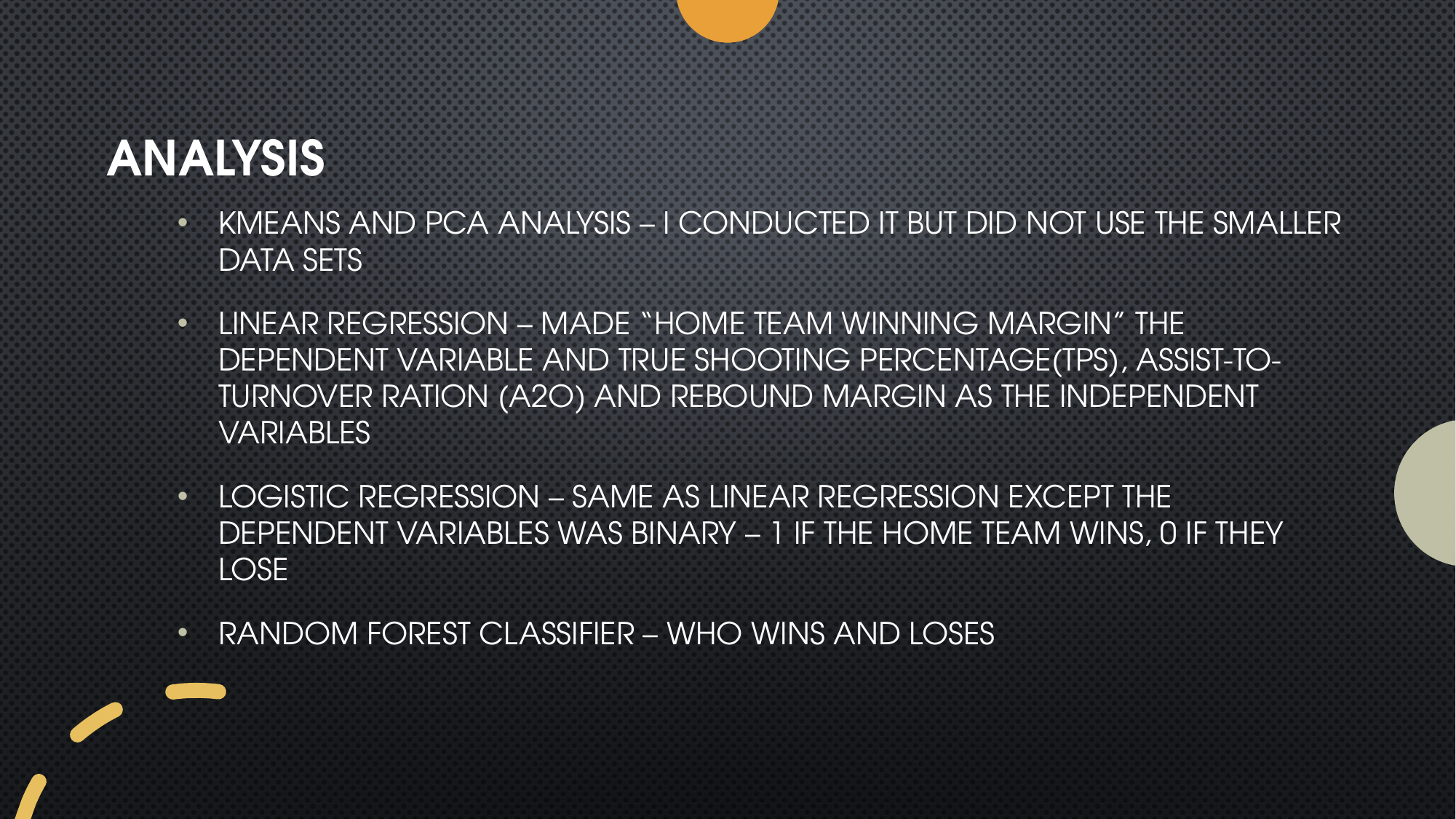

# analysis
KMEANS and PCA Analysis – I conducted it but did not use the smaller data sets
Linear Regression – made “Home Team Winning Margin” the Dependent Variable and True Shooting Percentage(TPS), Assist-To-Turnover Ration (A2O) and Rebound Margin as the Independent Variables
Logistic Regression – same as Linear Regression except the dependent variables was binary – 1 if the Home Team wins, 0 if they lose
Random Forest Classifier – Who Wins and Loses